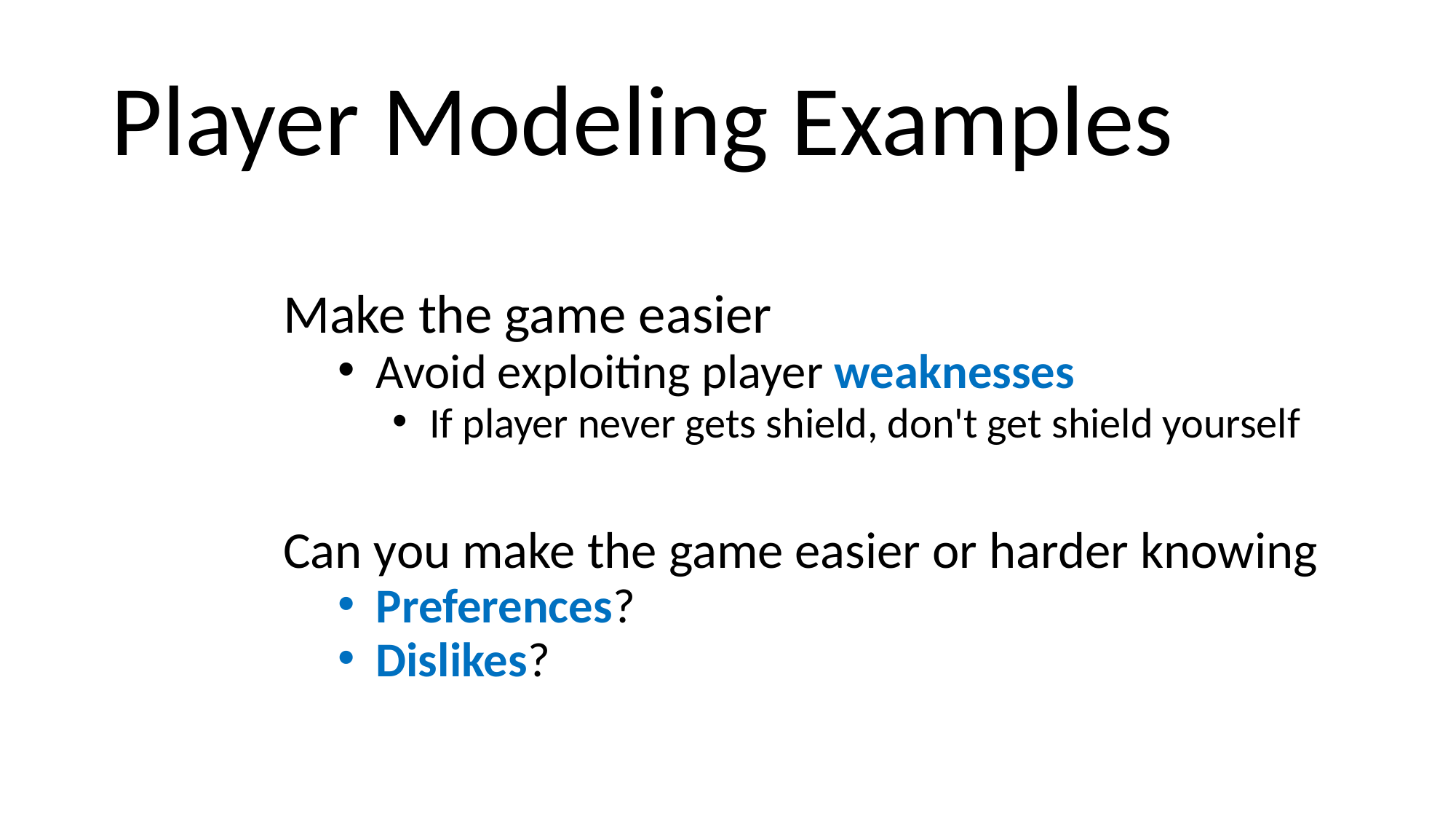

# Player Modeling Examples
Make the game easier
 Avoid exploiting player weaknesses
 If player never gets shield, don't get shield yourself

Can you make the game easier or harder knowing
 Preferences?
 Dislikes?